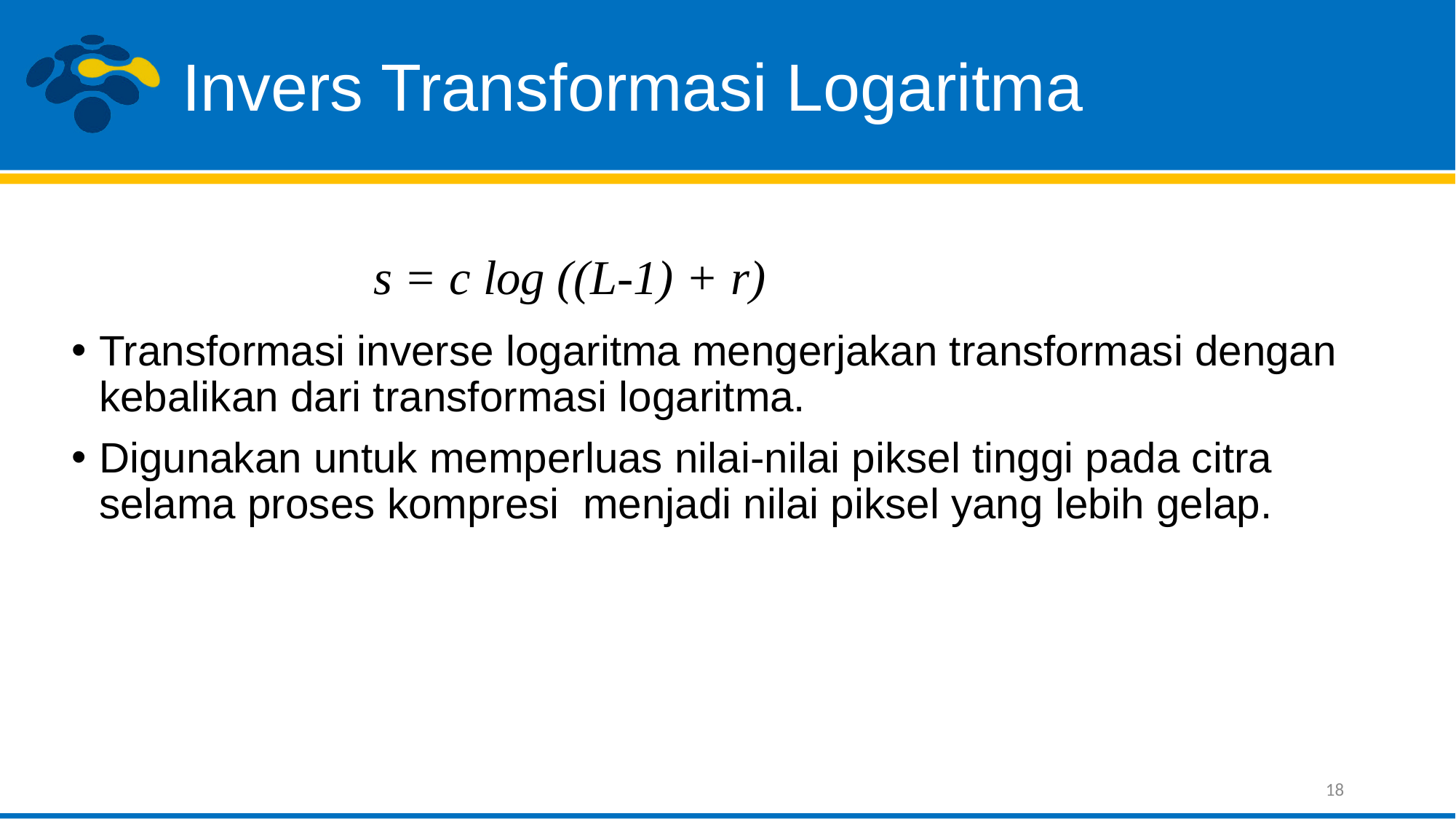

# Invers Transformasi Logaritma
s = c log ((L-1) + r)
Transformasi inverse logaritma mengerjakan transformasi dengan kebalikan dari transformasi logaritma.
Digunakan untuk memperluas nilai-nilai piksel tinggi pada citra selama proses kompresi  menjadi nilai piksel yang lebih gelap.
18